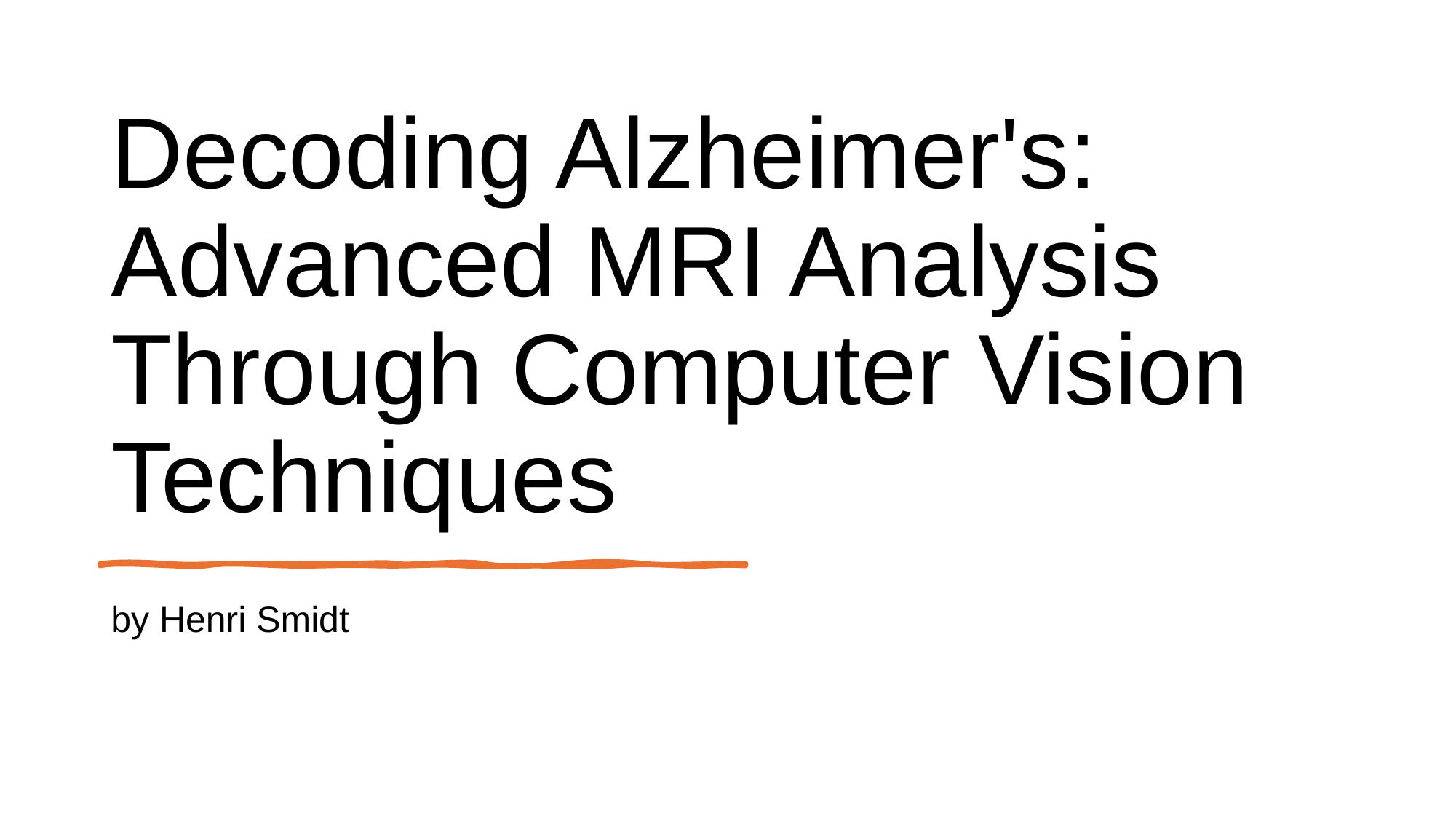

# Decoding Alzheimer's: Advanced MRI Analysis Through Computer Vision Techniques

by Henri Smidt
1